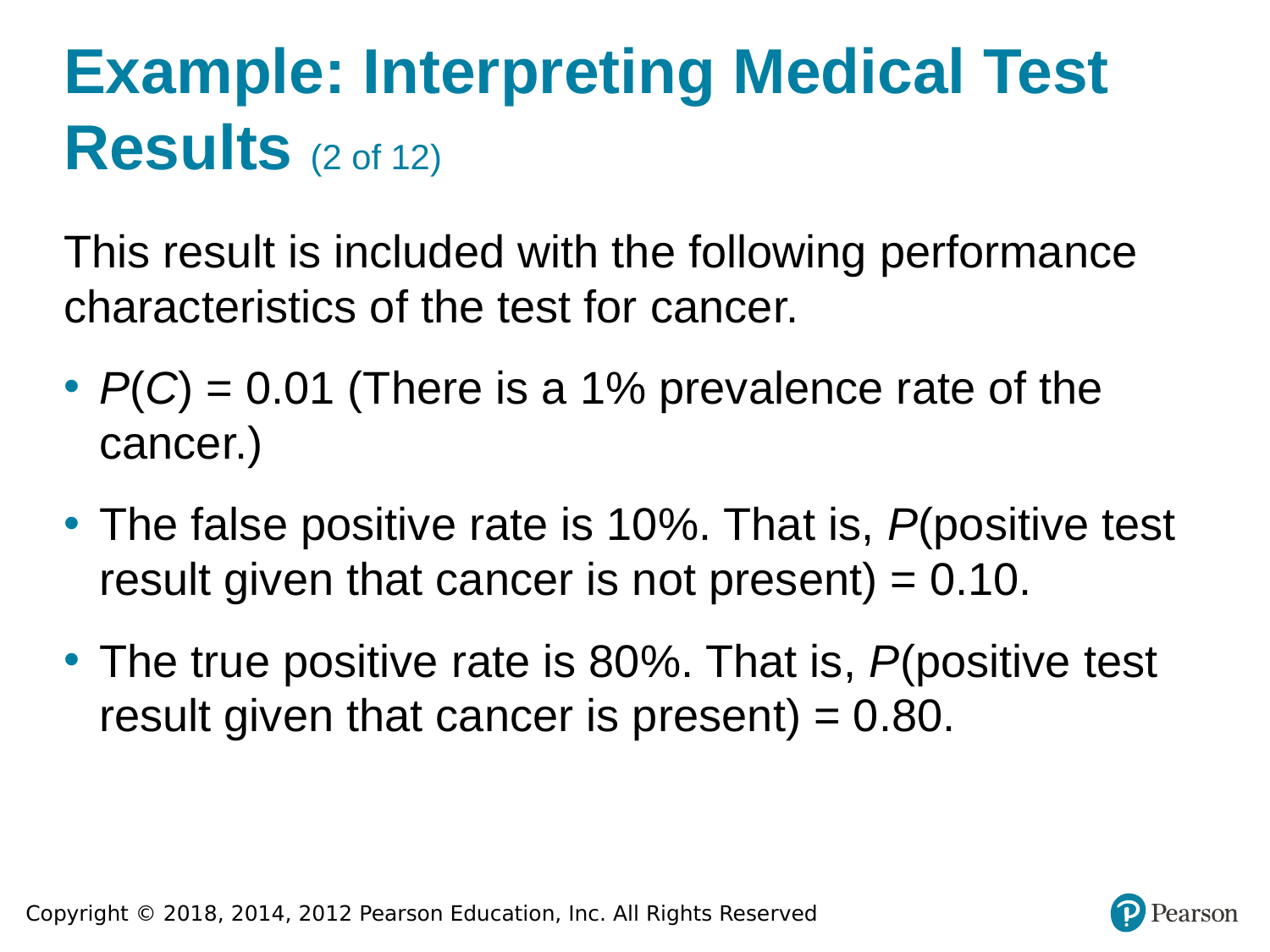

# Example: Interpreting Medical Test Results (2 of 12)
This result is included with the following performance characteristics of the test for cancer.
P(C) = 0.01 (There is a 1% prevalence rate of the cancer.)
The false positive rate is 10%. That is, P(positive test result given that cancer is not present) = 0.10.
The true positive rate is 80%. That is, P(positive test result given that cancer is present) = 0.80.